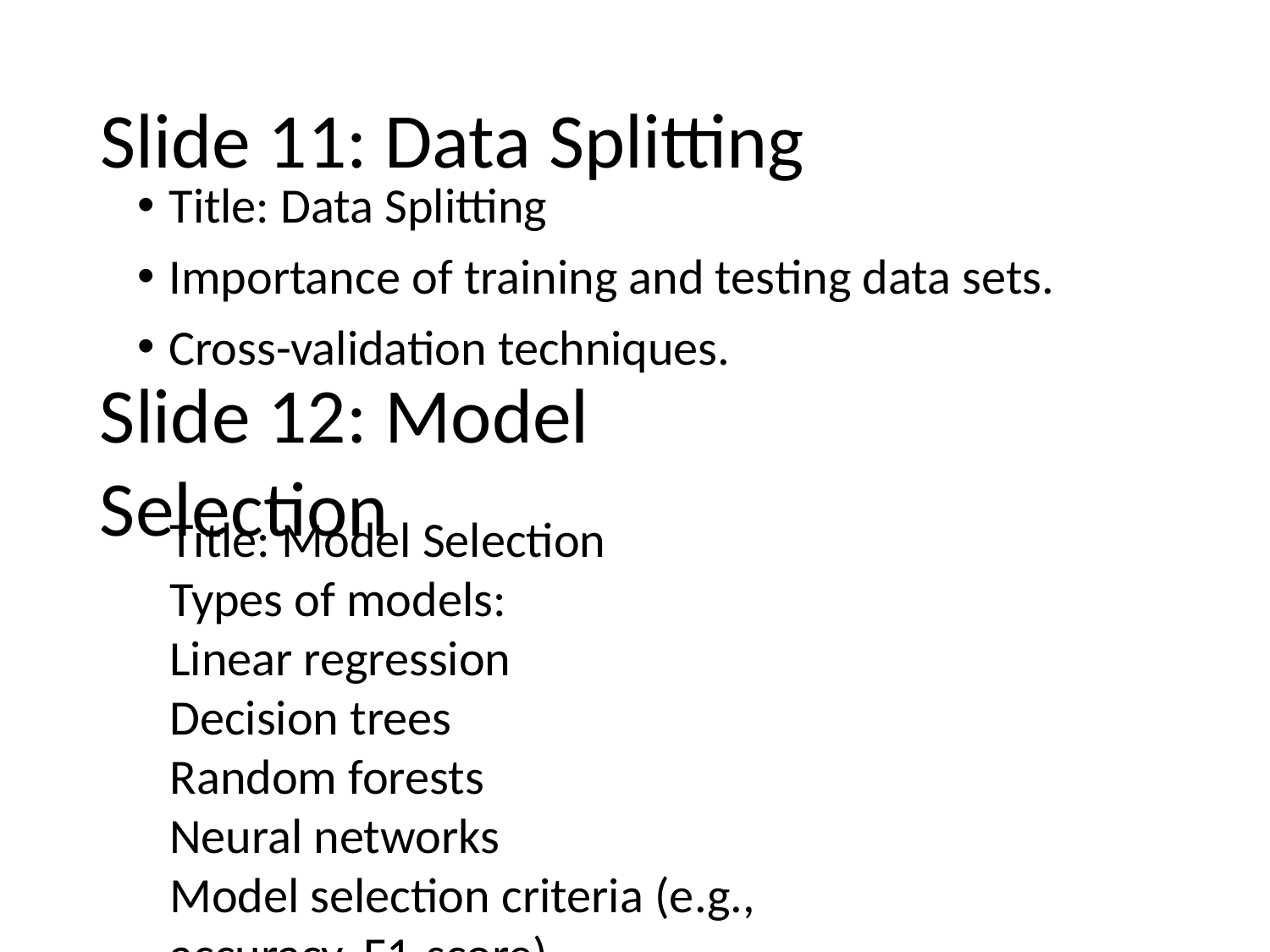

# Slide 11: Data Splitting
Title: Data Splitting
Importance of training and testing data sets.
Cross-validation techniques.
Slide 12: Model Selection
Title: Model Selection
Types of models:
Linear regression
Decision trees
Random forests
Neural networks
Model selection criteria (e.g., accuracy, F1-score).